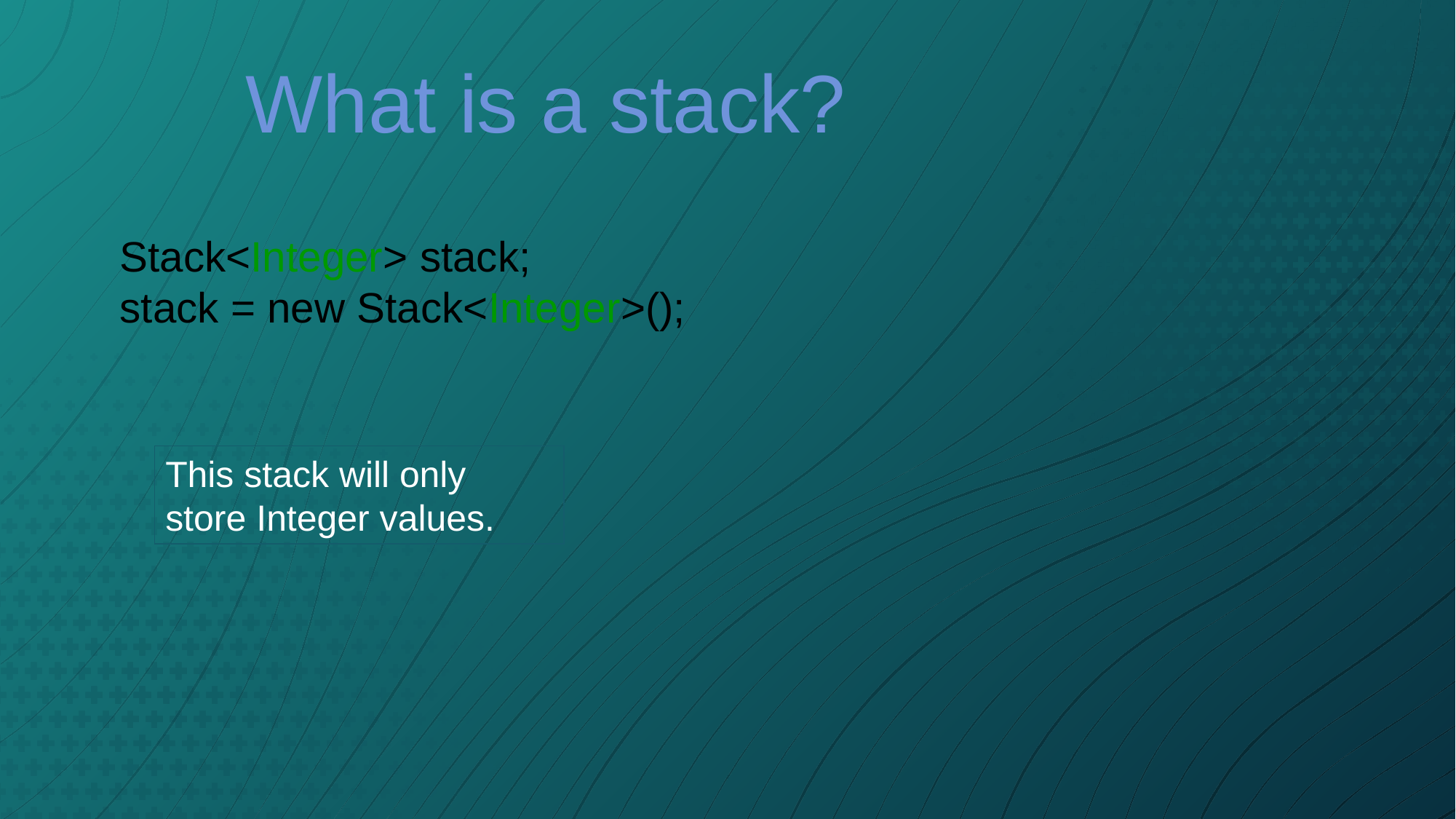

What is a stack?

Stack<Integer> stack;
stack = new Stack<Integer>();

This stack will only store Integer values.